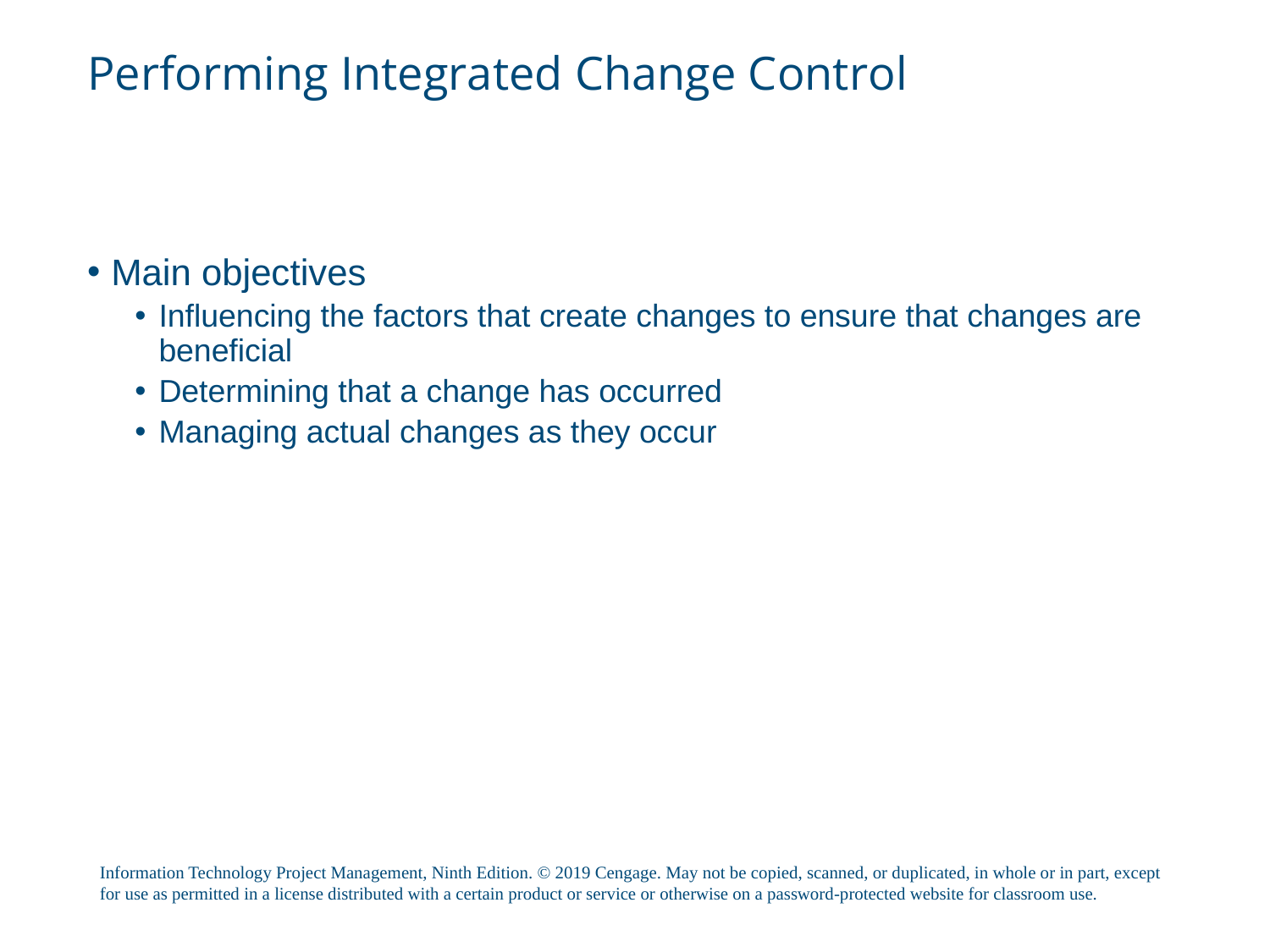

# Performing Integrated Change Control
Main objectives
Influencing the factors that create changes to ensure that changes are beneficial
Determining that a change has occurred
Managing actual changes as they occur
Information Technology Project Management, Ninth Edition. © 2019 Cengage. May not be copied, scanned, or duplicated, in whole or in part, except for use as permitted in a license distributed with a certain product or service or otherwise on a password-protected website for classroom use.